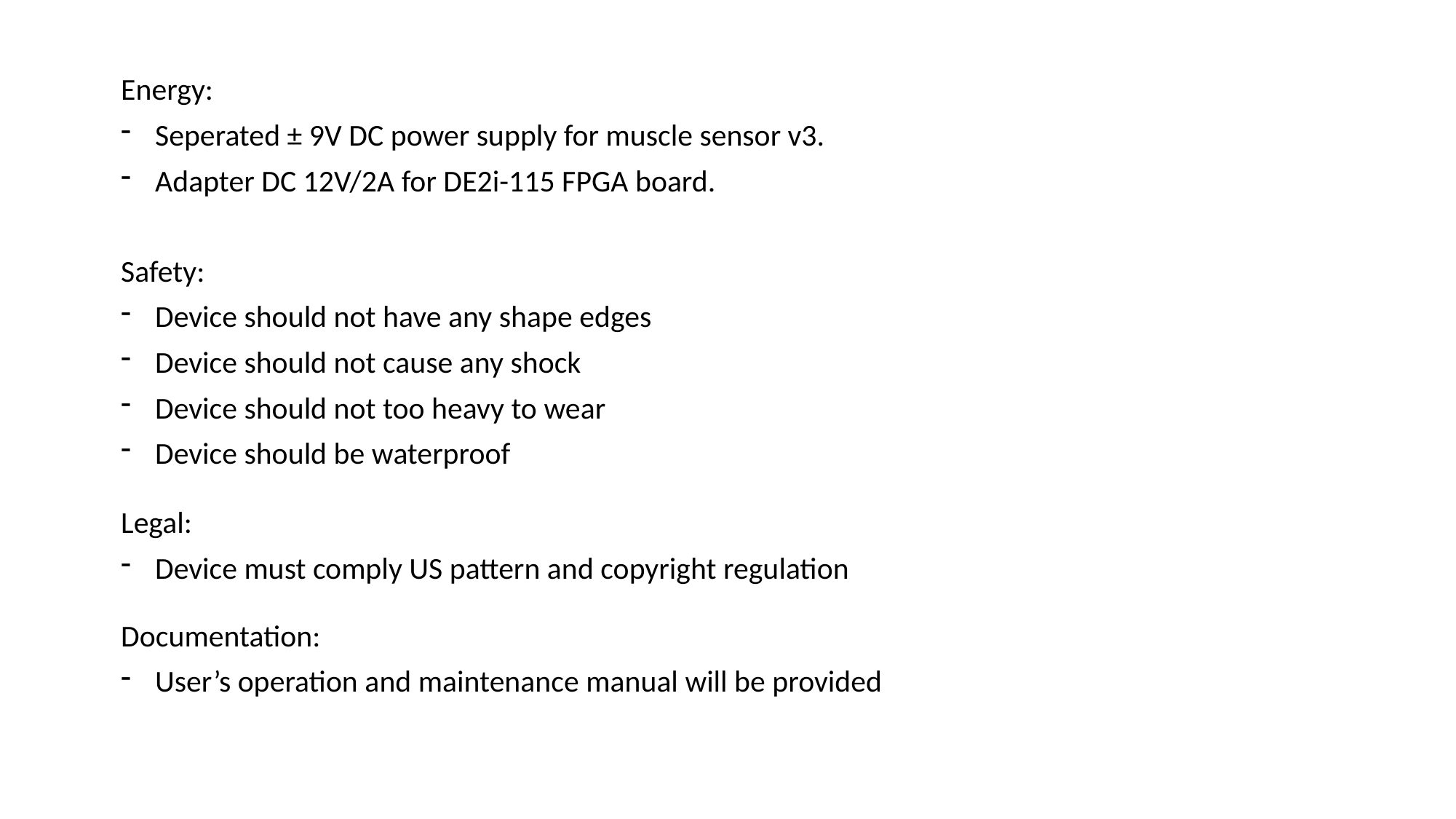

Energy:
Seperated ± 9V DC power supply for muscle sensor v3.
Adapter DC 12V/2A for DE2i-115 FPGA board.
Safety:
Device should not have any shape edges
Device should not cause any shock
Device should not too heavy to wear
Device should be waterproof
Legal:
Device must comply US pattern and copyright regulation
Documentation:
User’s operation and maintenance manual will be provided